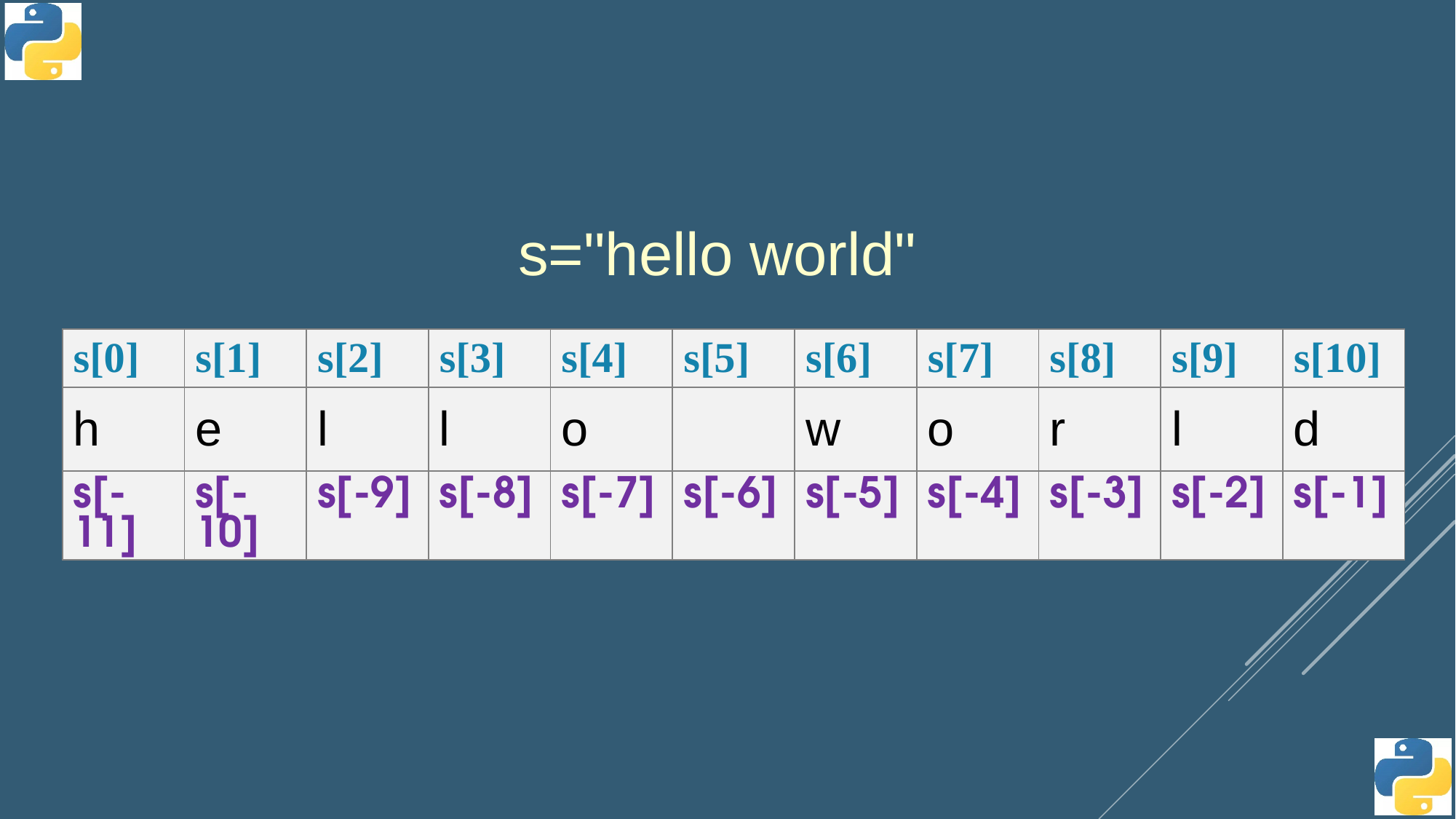

s="hello world"
| s[0] | s[1] | s[2] | s[3] | s[4] | s[5] | s[6] | s[7] | s[8] | s[9] | s[10] |
| --- | --- | --- | --- | --- | --- | --- | --- | --- | --- | --- |
| h | e | l | l | o |  | w | o | r | l | d |
| s[-11] | s[-10] | s[-9] | s[-8] | s[-7] | s[-6] | s[-5] | s[-4] | s[-3] | s[-2] | s[-1] |